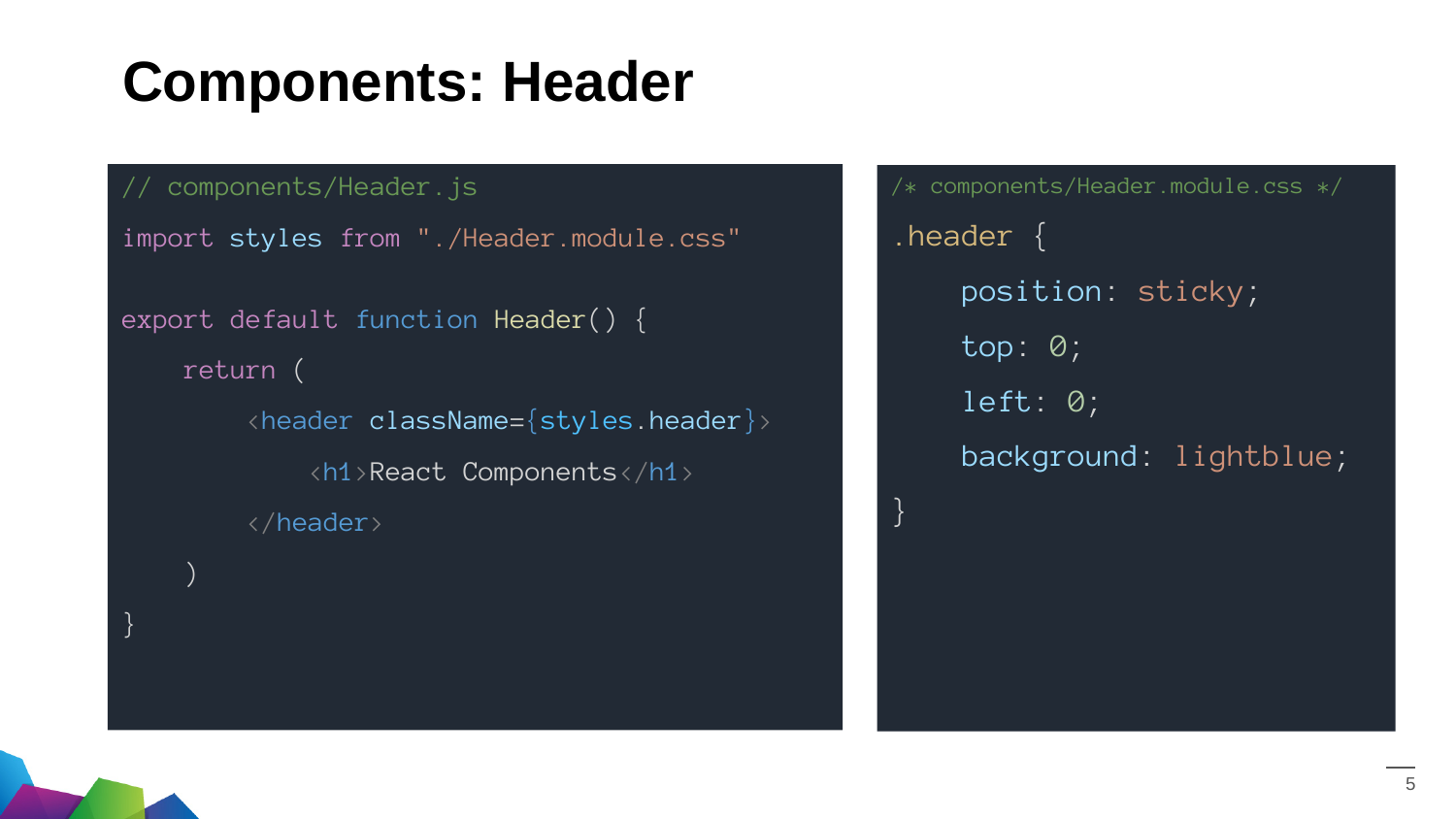

# Components: Header
// components/Header.js
import styles from "./Header.module.css"
export default function Header() {
    return (
        <header className={styles.header}>
            <h1>React Components</h1>
        </header>
    )
}

/* components/Header.module.css */
.header {
    position: sticky;
    top: 0;
    left: 0;
    background: lightblue;
}